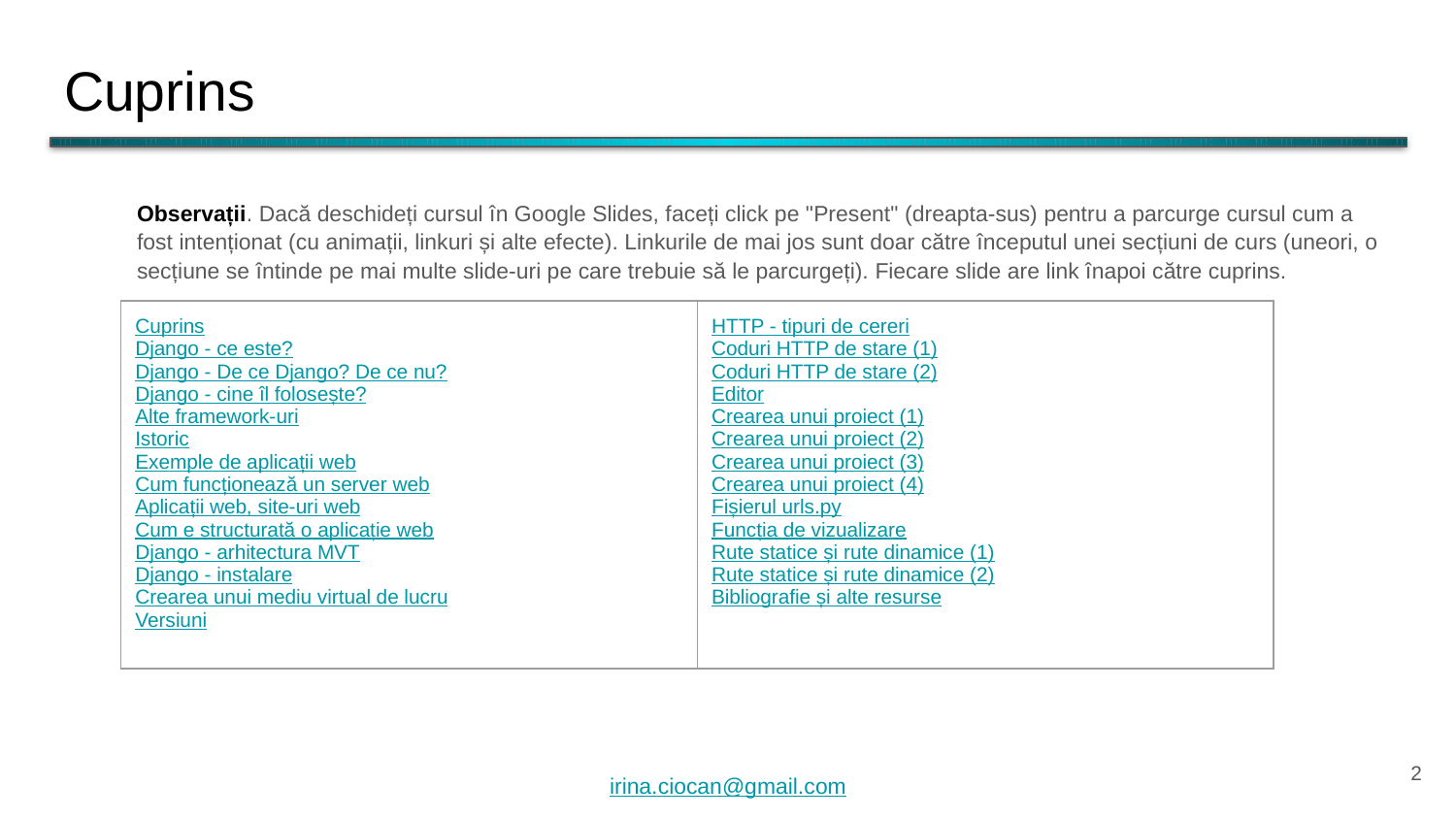

# Cuprins

Observații. Dacă deschideți cursul în Google Slides, faceți click pe "Present" (dreapta-sus) pentru a parcurge cursul cum a fost intenționat (cu animații, linkuri și alte efecte). Linkurile de mai jos sunt doar către începutul unei secțiuni de curs (uneori, o secțiune se întinde pe mai multe slide-uri pe care trebuie să le parcurgeți). Fiecare slide are link înapoi către cuprins.

| Cuprins Django - ce este? Django - De ce Django? De ce nu? Django - cine îl folosește? Alte framework-uri Istoric Exemple de aplicații web Cum funcționează un server web Aplicații web, site-uri web Cum e structurată o aplicație web Django - arhitectura MVT Django - instalare Crearea unui mediu virtual de lucru Versiuni | HTTP - tipuri de cereri Coduri HTTP de stare (1) Coduri HTTP de stare (2) Editor Crearea unui proiect (1) Crearea unui proiect (2) Crearea unui proiect (3) Crearea unui proiect (4) Fișierul urls.py Funcția de vizualizare Rute statice și rute dinamice (1) Rute statice și rute dinamice (2) Bibliografie și alte resurse |
| --- | --- |
2
irina.ciocan@gmail.com